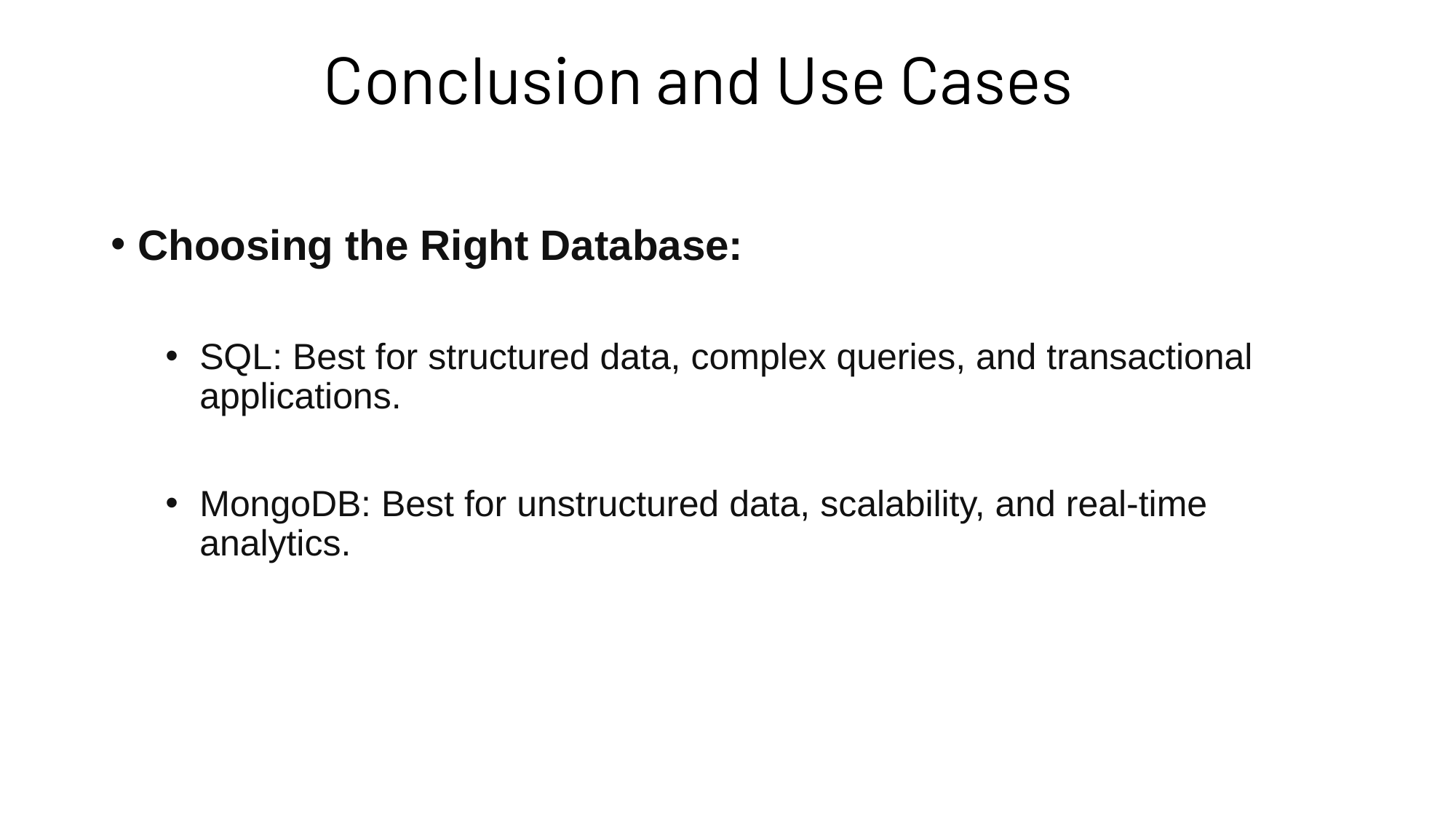

# Conclusion and Use Cases
Choosing the Right Database:

SQL: Best for structured data, complex queries, and transactional applications.

MongoDB: Best for unstructured data, scalability, and real-time analytics.